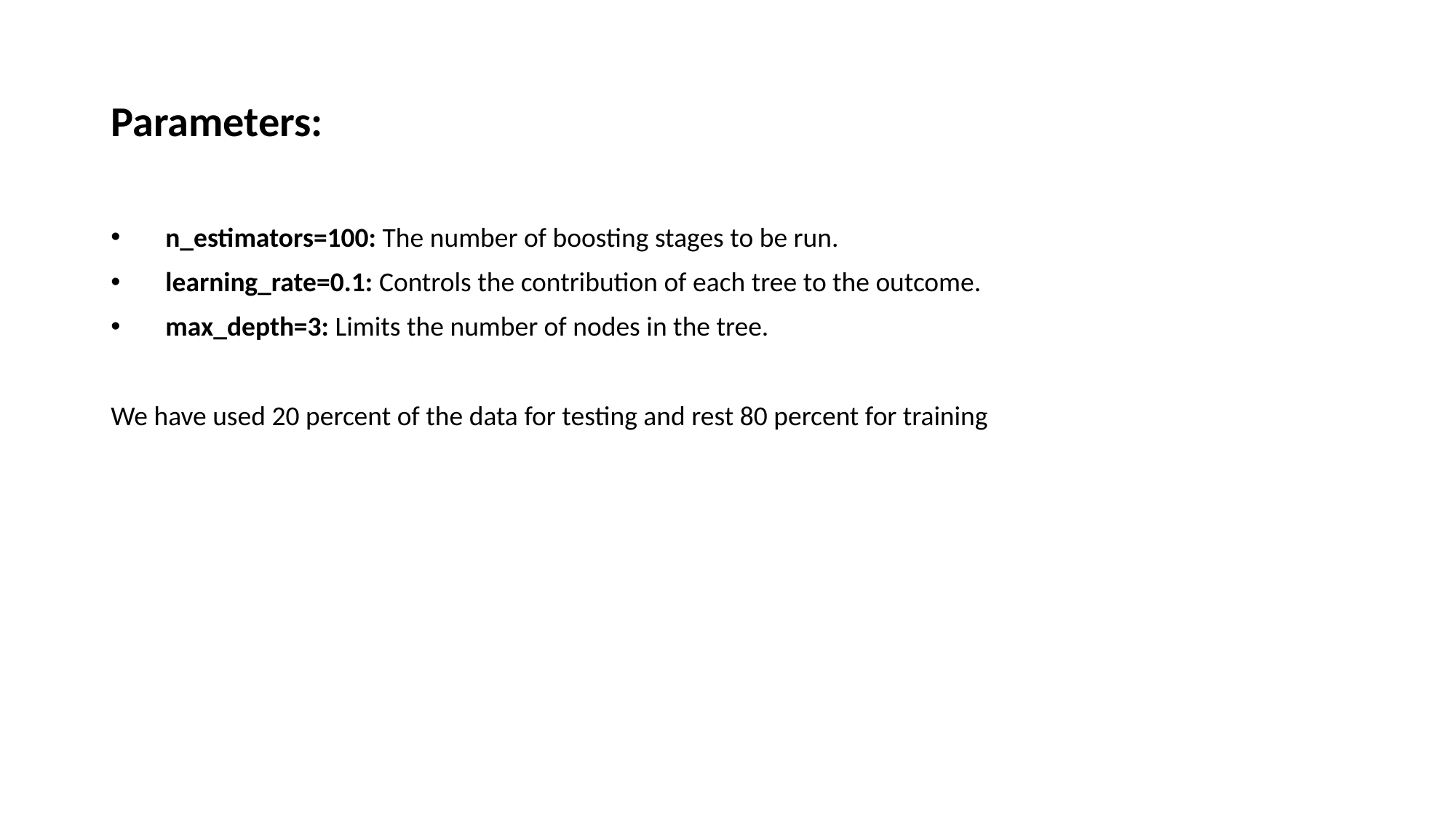

# Parameters:
n_estimators=100: The number of boosting stages to be run.
learning_rate=0.1: Controls the contribution of each tree to the outcome.
max_depth=3: Limits the number of nodes in the tree.

We have used 20 percent of the data for testing and rest 80 percent for training